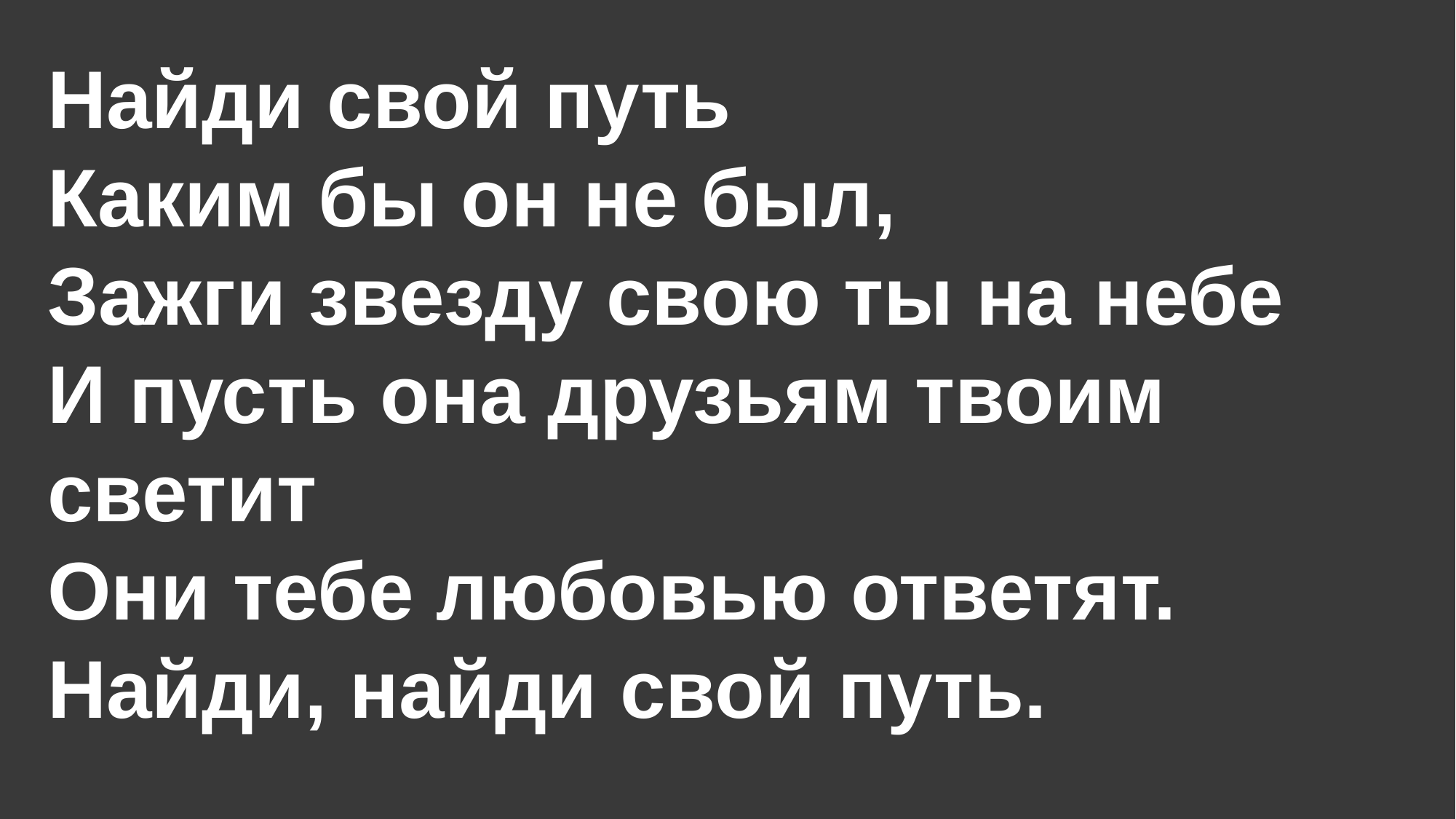

Найди свой путь
Каким бы он не был,
Зажги звезду свою ты на небе
И пусть она друзьям твоим светит
Они тебе любовью ответят.
Найди, найди свой путь.